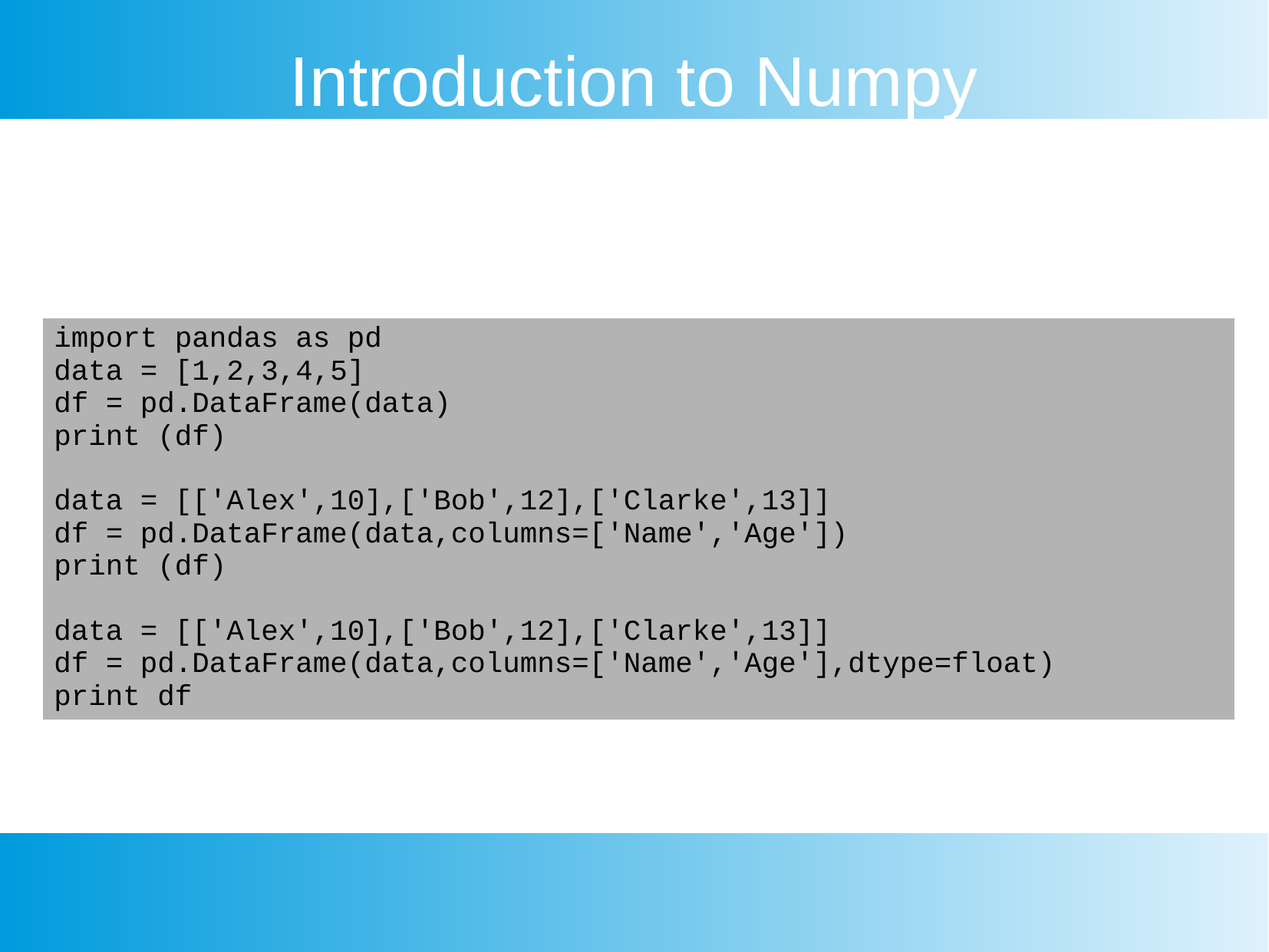

Introduction to Numpy

| import pandas as pd data = [1,2,3,4,5] df = pd.DataFrame(data) print (df) data = [['Alex',10],['Bob',12],['Clarke',13]] df = pd.DataFrame(data,columns=['Name','Age']) print (df) data = [['Alex',10],['Bob',12],['Clarke',13]] df = pd.DataFrame(data,columns=['Name','Age'],dtype=float) print df |
| --- |